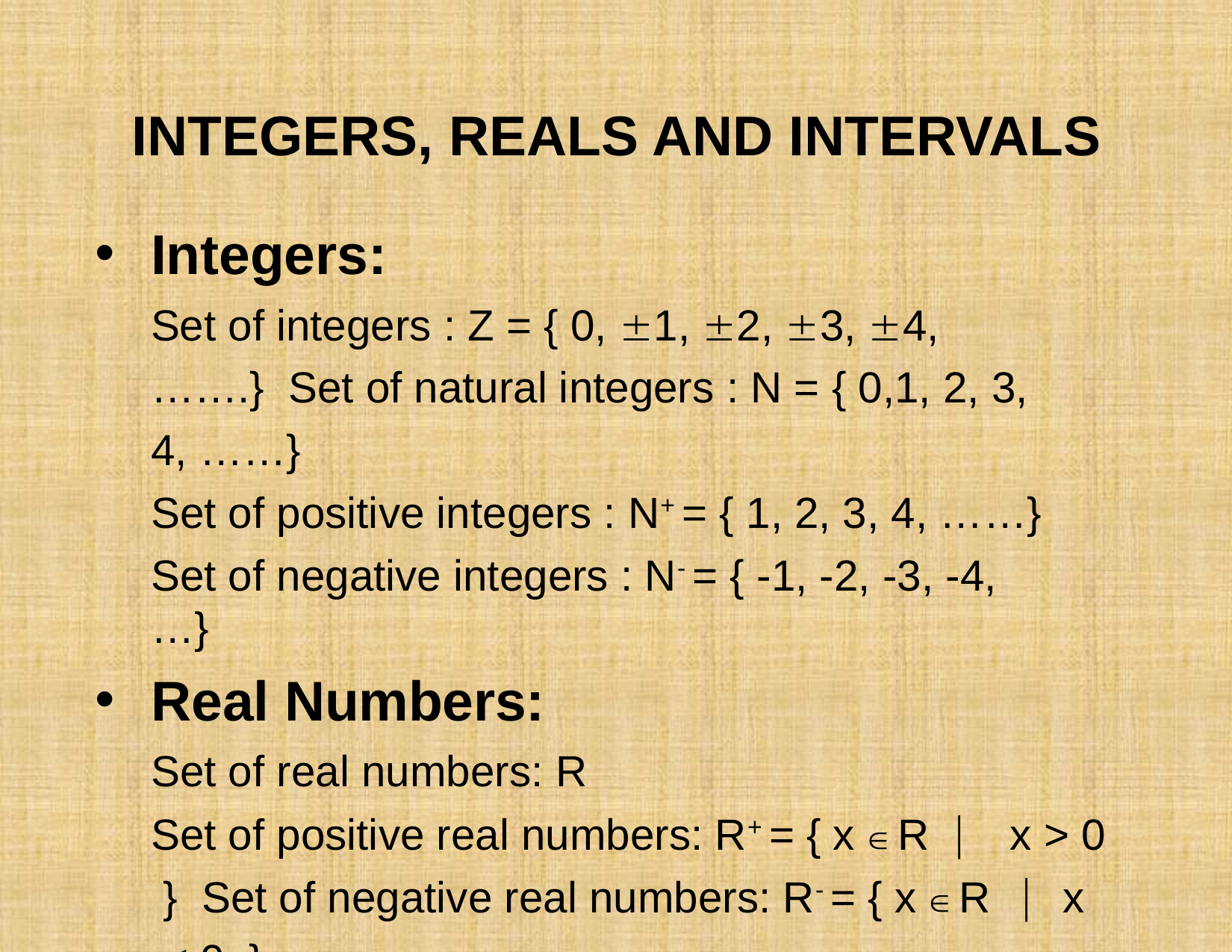

# INTEGERS, REALS AND INTERVALS
Integers:
Set of integers : Z = { 0, ±1, ±2, ±3, ±4, …….}  Set of natural integers : N = { 0,1, 2, 3, 4, ……}
Set of positive integers : N+ = { 1, 2, 3, 4, ……}
Set of negative integers : N- = { -1, -2, -3, -4, …}
Real Numbers:
Set of real numbers: R
Set of positive real numbers: R+ = { x ∈ R   |   x > 0 }  Set of negative real numbers: R- = { x ∈ R  |  x < 0  }